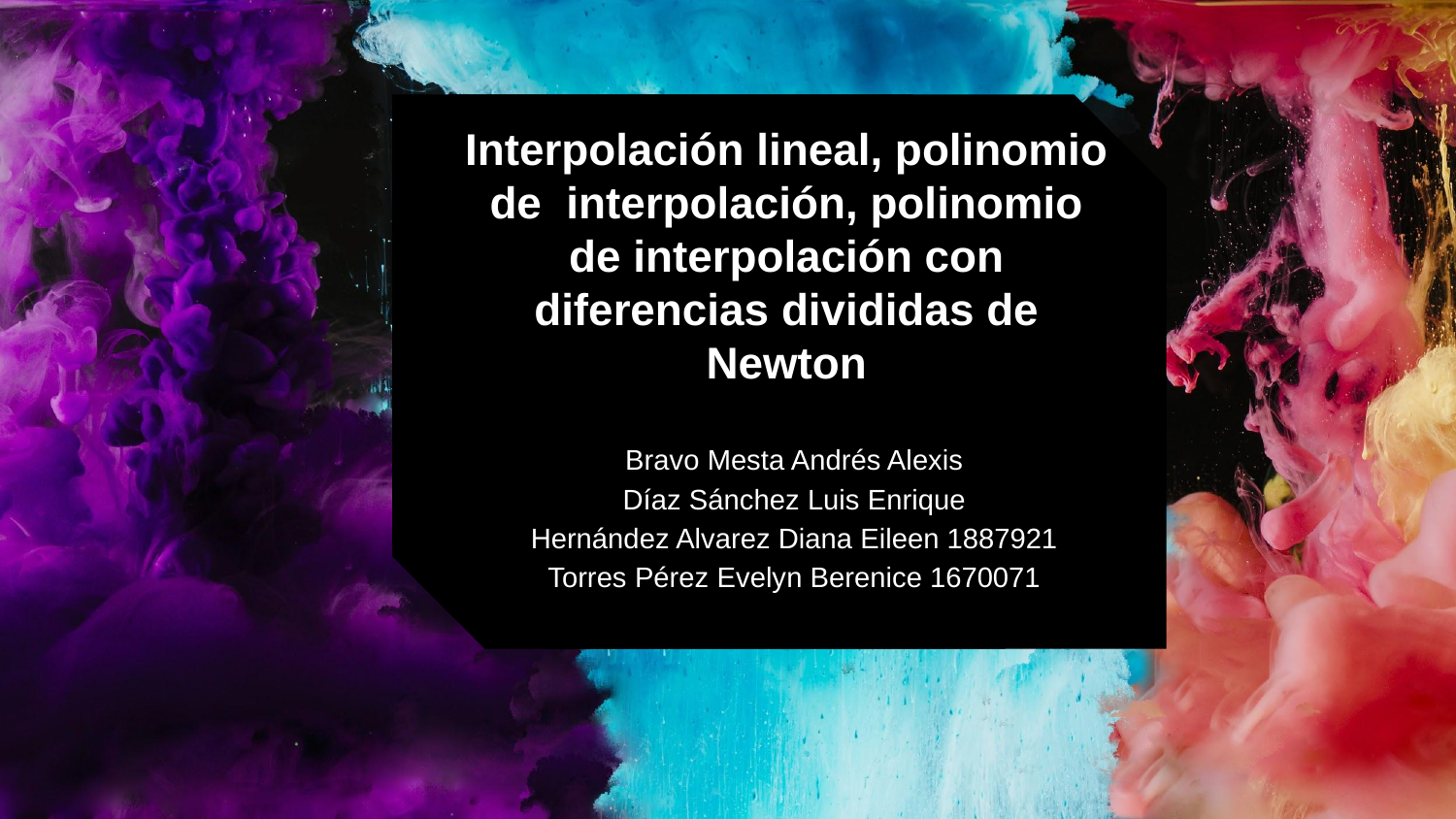

# Interpolación lineal, polinomio de  interpolación, polinomio de interpolación con diferencias divididas de Newton
Bravo Mesta Andrés Alexis
Díaz Sánchez Luis Enrique
Hernández Alvarez Diana Eileen 1887921
Torres Pérez Evelyn Berenice 1670071